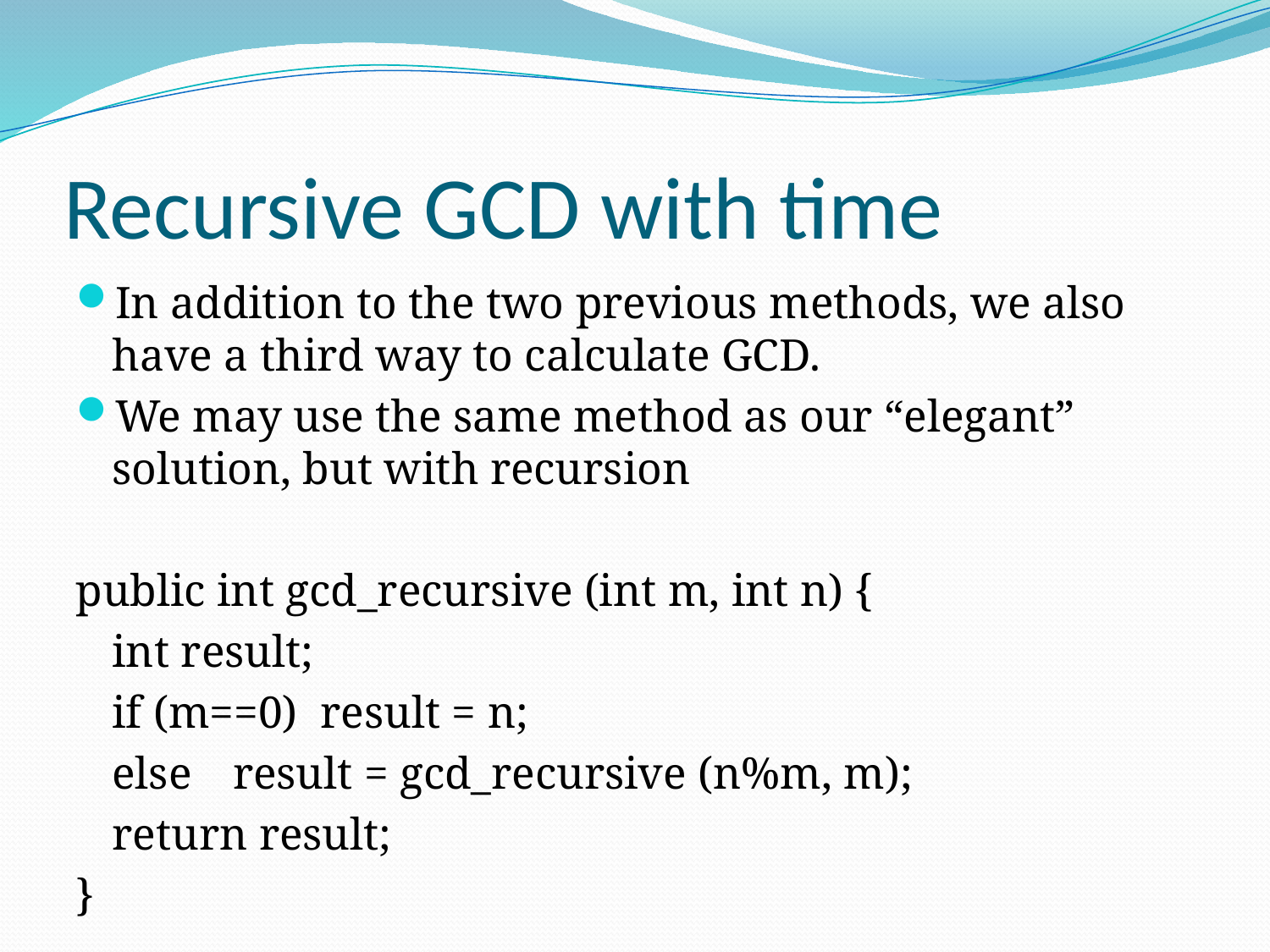

# Recursive GCD with time
In addition to the two previous methods, we also have a third way to calculate GCD.
We may use the same method as our “elegant” solution, but with recursion

public int gcd_recursive (int m, int n) {
	int result;
	if (m==0)  result = n;
	else 		result = gcd_recursive (n%m, m);
	return result;
}